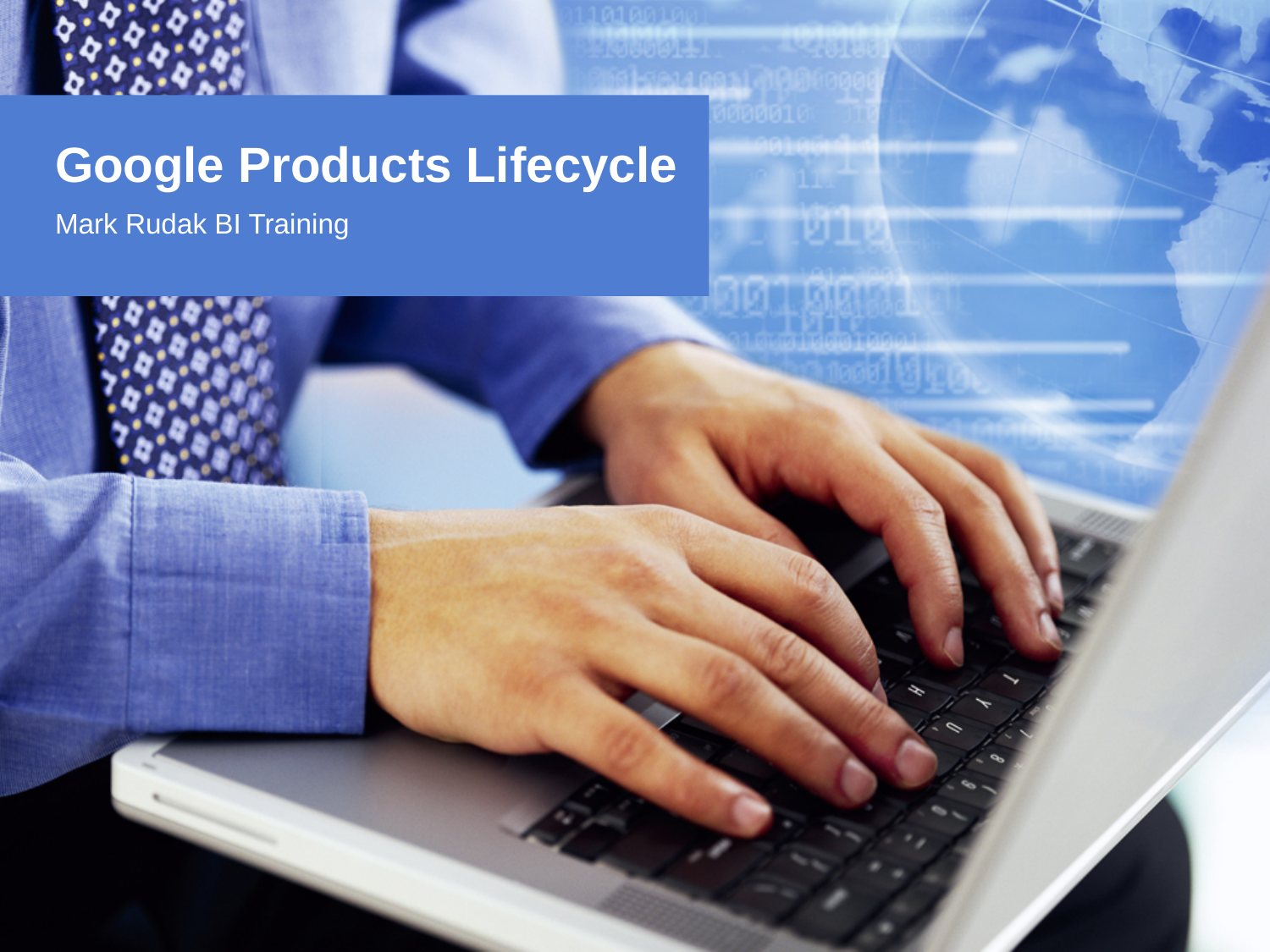

# Google Products Lifecycle
Mark Rudak BI Training